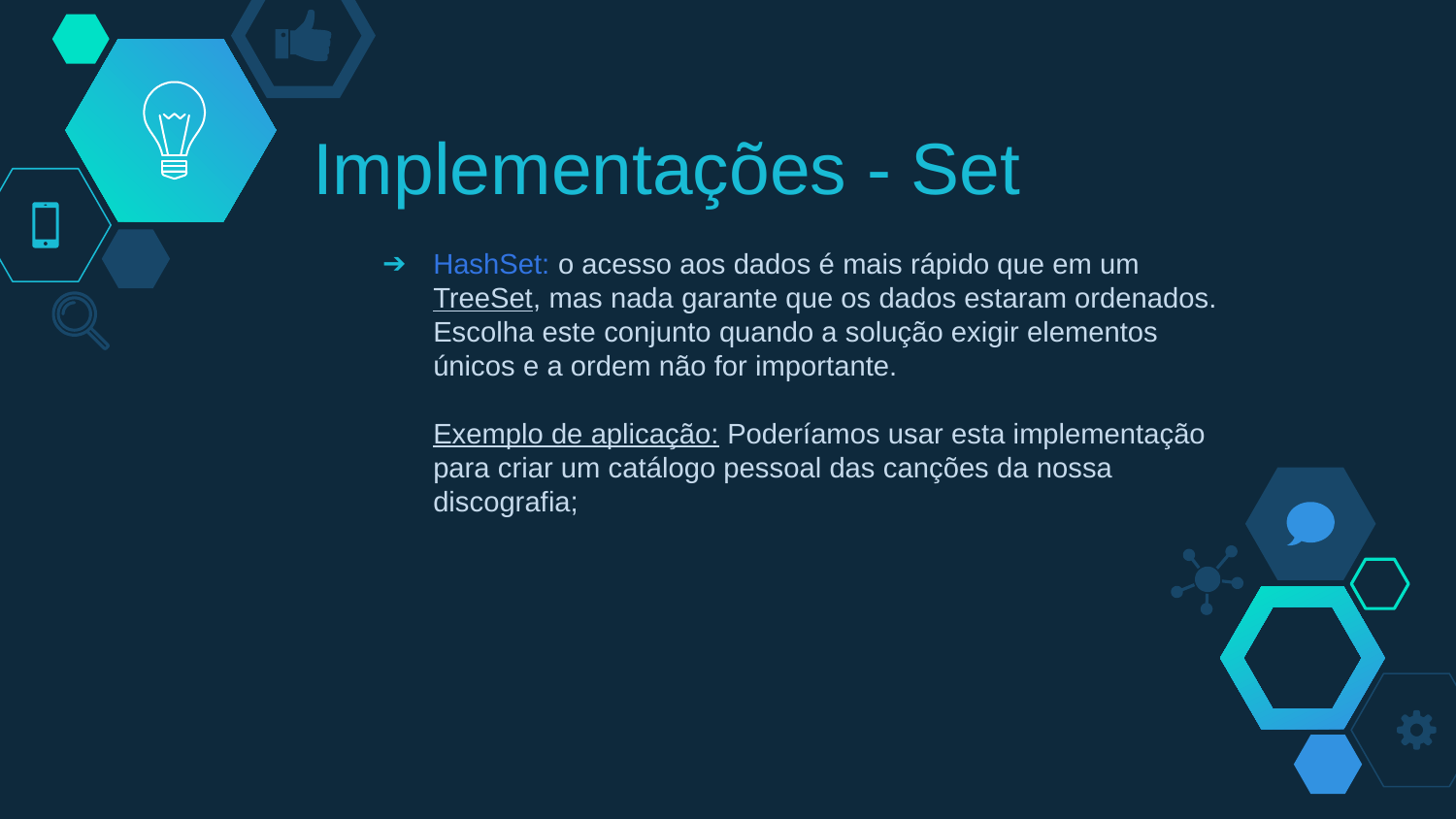

# Implementações - Set
HashSet: o acesso aos dados é mais rápido que em um TreeSet, mas nada garante que os dados estaram ordenados. Escolha este conjunto quando a solução exigir elementos únicos e a ordem não for importante.

Exemplo de aplicação: Poderíamos usar esta implementação para criar um catálogo pessoal das canções da nossa discografia;